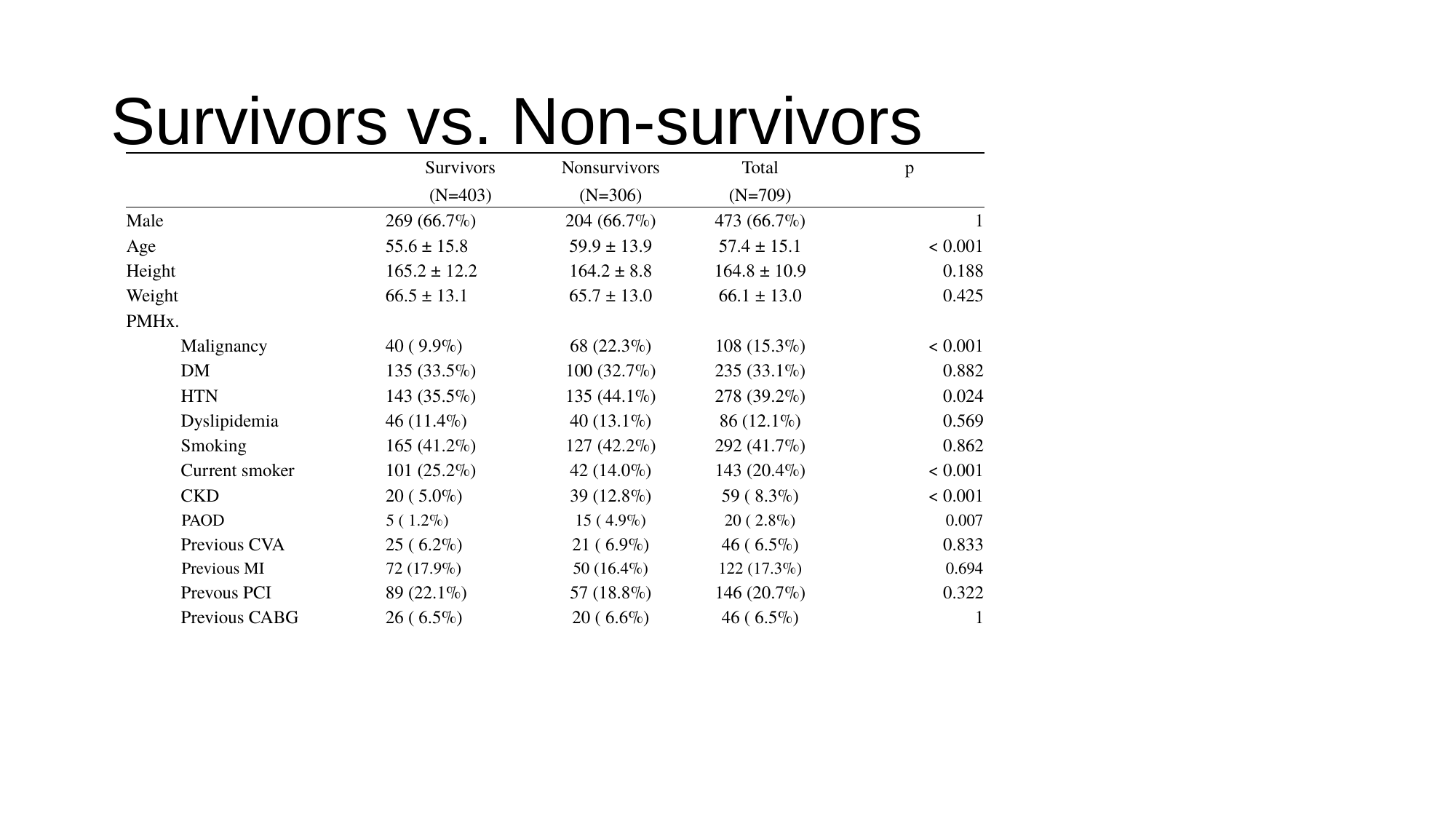

# Survivors vs. Non-survivors
|  | Survivors | Nonsurvivors | Total | p |
| --- | --- | --- | --- | --- |
|  | (N=403) | (N=306) | (N=709) |  |
| Male | 269 (66.7%) | 204 (66.7%) | 473 (66.7%) | 1 |
| Age | 55.6 ± 15.8 | 59.9 ± 13.9 | 57.4 ± 15.1 | < 0.001 |
| Height | 165.2 ± 12.2 | 164.2 ± 8.8 | 164.8 ± 10.9 | 0.188 |
| Weight | 66.5 ± 13.1 | 65.7 ± 13.0 | 66.1 ± 13.0 | 0.425 |
| PMHx. |  |  |  |  |
| Malignancy | 40 ( 9.9%) | 68 (22.3%) | 108 (15.3%) | < 0.001 |
| DM | 135 (33.5%) | 100 (32.7%) | 235 (33.1%) | 0.882 |
| HTN | 143 (35.5%) | 135 (44.1%) | 278 (39.2%) | 0.024 |
| Dyslipidemia | 46 (11.4%) | 40 (13.1%) | 86 (12.1%) | 0.569 |
| Smoking | 165 (41.2%) | 127 (42.2%) | 292 (41.7%) | 0.862 |
| Current smoker | 101 (25.2%) | 42 (14.0%) | 143 (20.4%) | < 0.001 |
| CKD | 20 ( 5.0%) | 39 (12.8%) | 59 ( 8.3%) | < 0.001 |
| PAOD | 5 ( 1.2%) | 15 ( 4.9%) | 20 ( 2.8%) | 0.007 |
| Previous CVA | 25 ( 6.2%) | 21 ( 6.9%) | 46 ( 6.5%) | 0.833 |
| Previous MI | 72 (17.9%) | 50 (16.4%) | 122 (17.3%) | 0.694 |
| Prevous PCI | 89 (22.1%) | 57 (18.8%) | 146 (20.7%) | 0.322 |
| Previous CABG | 26 ( 6.5%) | 20 ( 6.6%) | 46 ( 6.5%) | 1 |